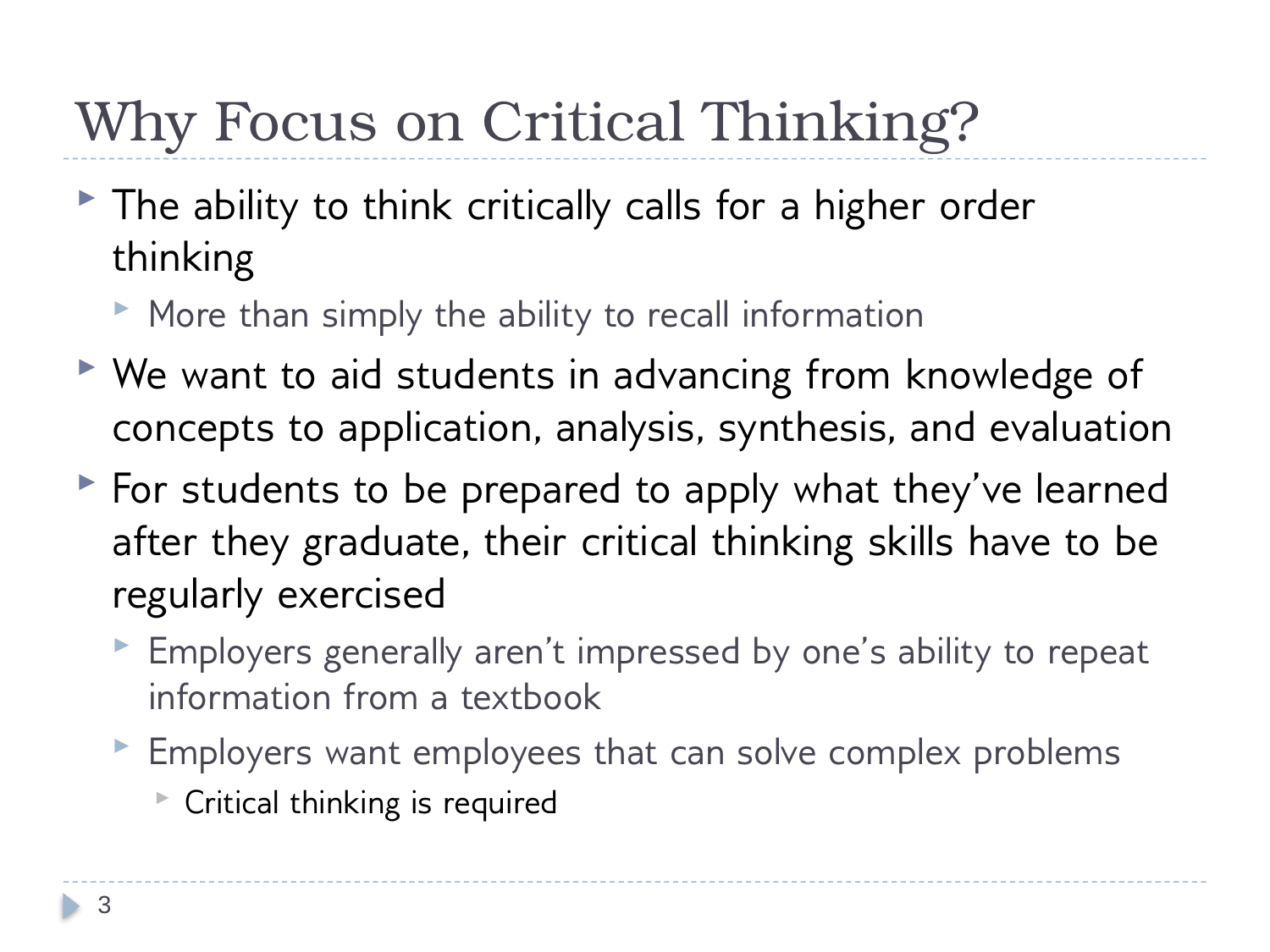

# Why Focus on Critical Thinking?
The ability to think critically calls for a higher order thinking
More than simply the ability to recall information
We want to aid students in advancing from knowledge of concepts to application, analysis, synthesis, and evaluation
For students to be prepared to apply what they’ve learned after they graduate, their critical thinking skills have to be regularly exercised
Employers generally aren’t impressed by one’s ability to repeat information from a textbook
Employers want employees that can solve complex problems
Critical thinking is required
3